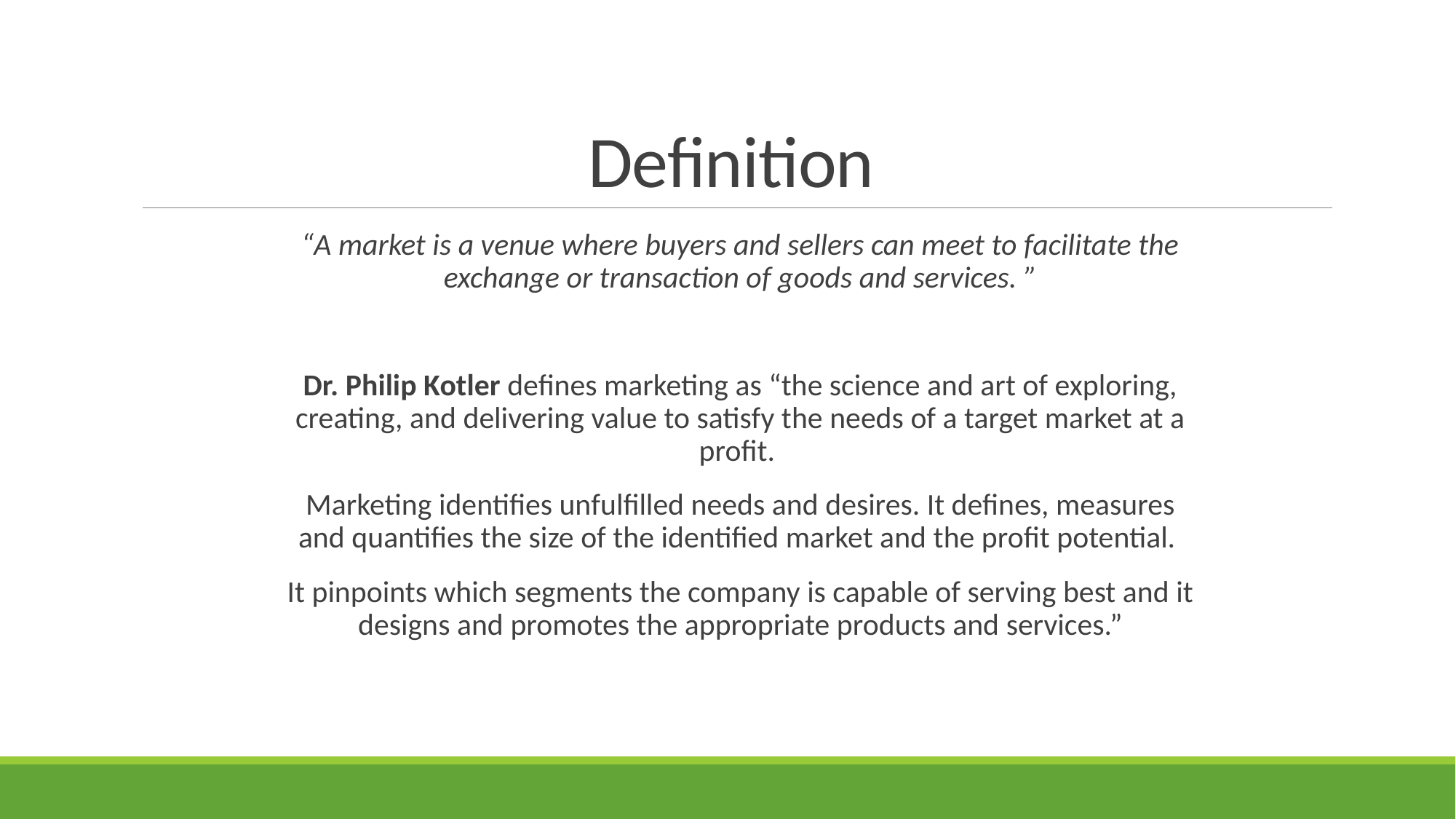

# Definition
“A market is a venue where buyers and sellers can meet to facilitate the exchange or transaction of goods and services. ”

Dr. Philip Kotler defines marketing as “the science and art of exploring, creating, and delivering value to satisfy the needs of a target market at a profit.
Marketing identifies unfulfilled needs and desires. It defines, measures and quantifies the size of the identified market and the profit potential.
It pinpoints which segments the company is capable of serving best and it designs and promotes the appropriate products and services.”